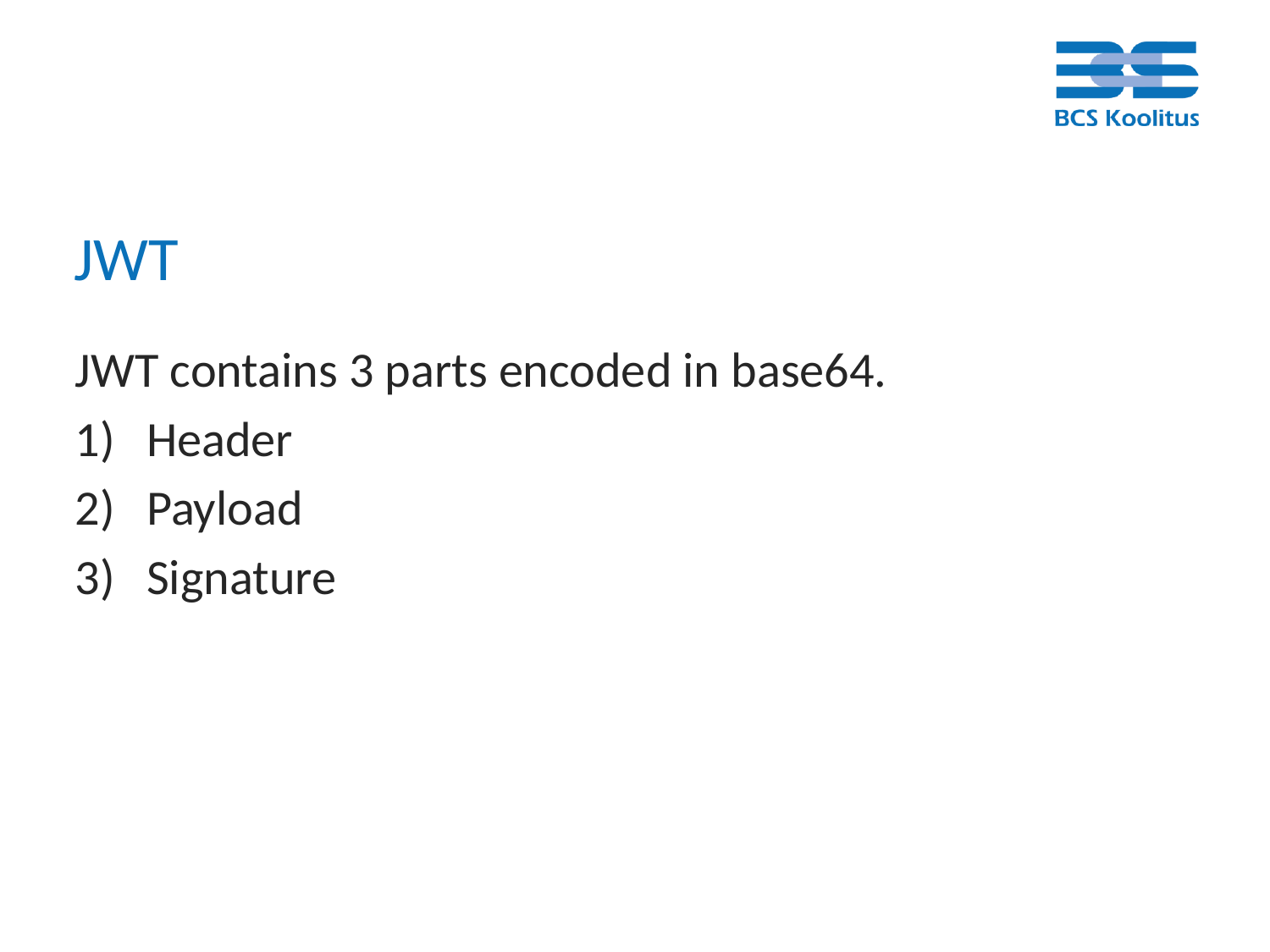

# JWT
JWT contains 3 parts encoded in base64.
Header
Payload
Signature